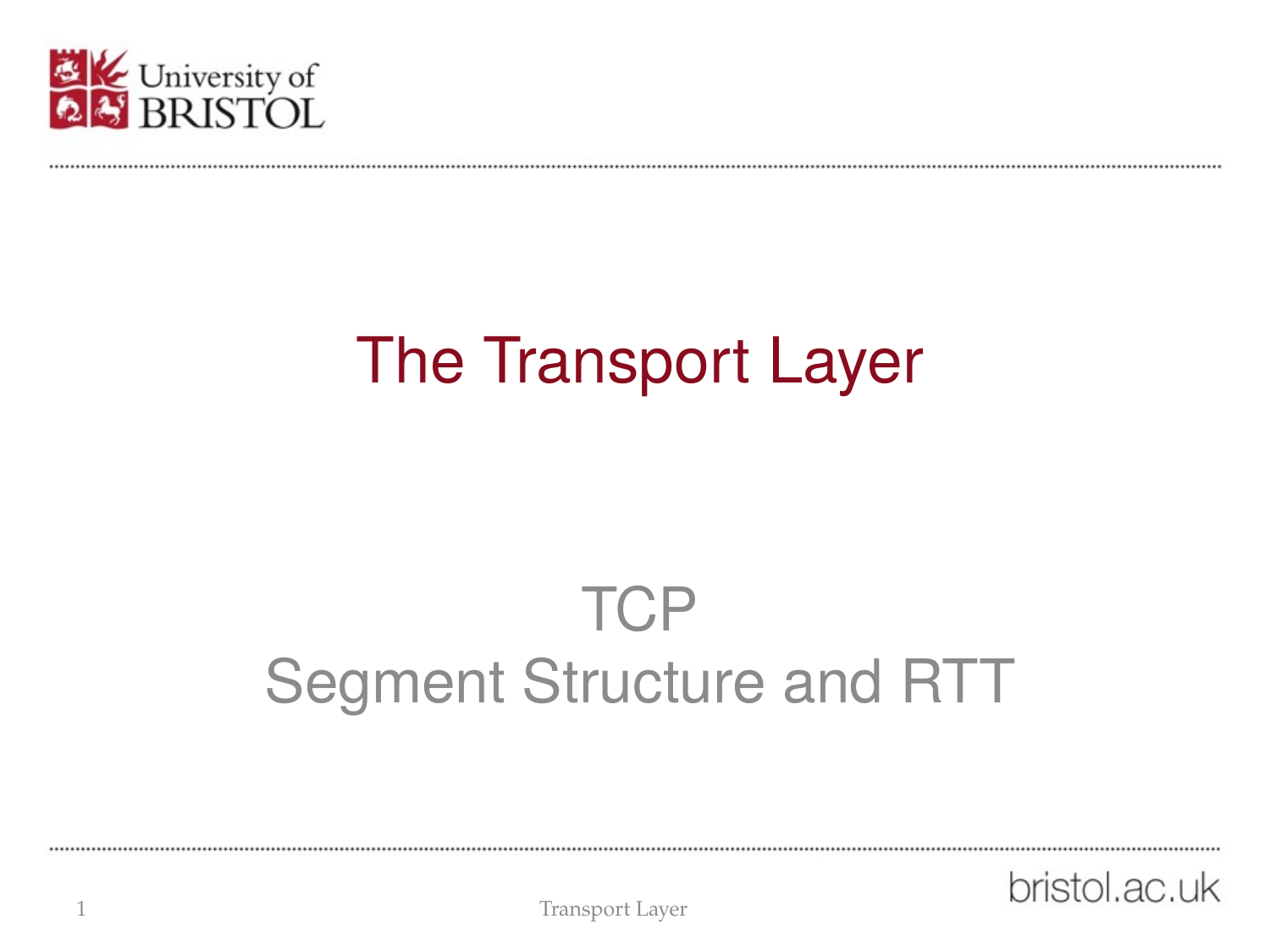

# The Transport Layer
TCP
Segment Structure and RTT
1
Transport Layer